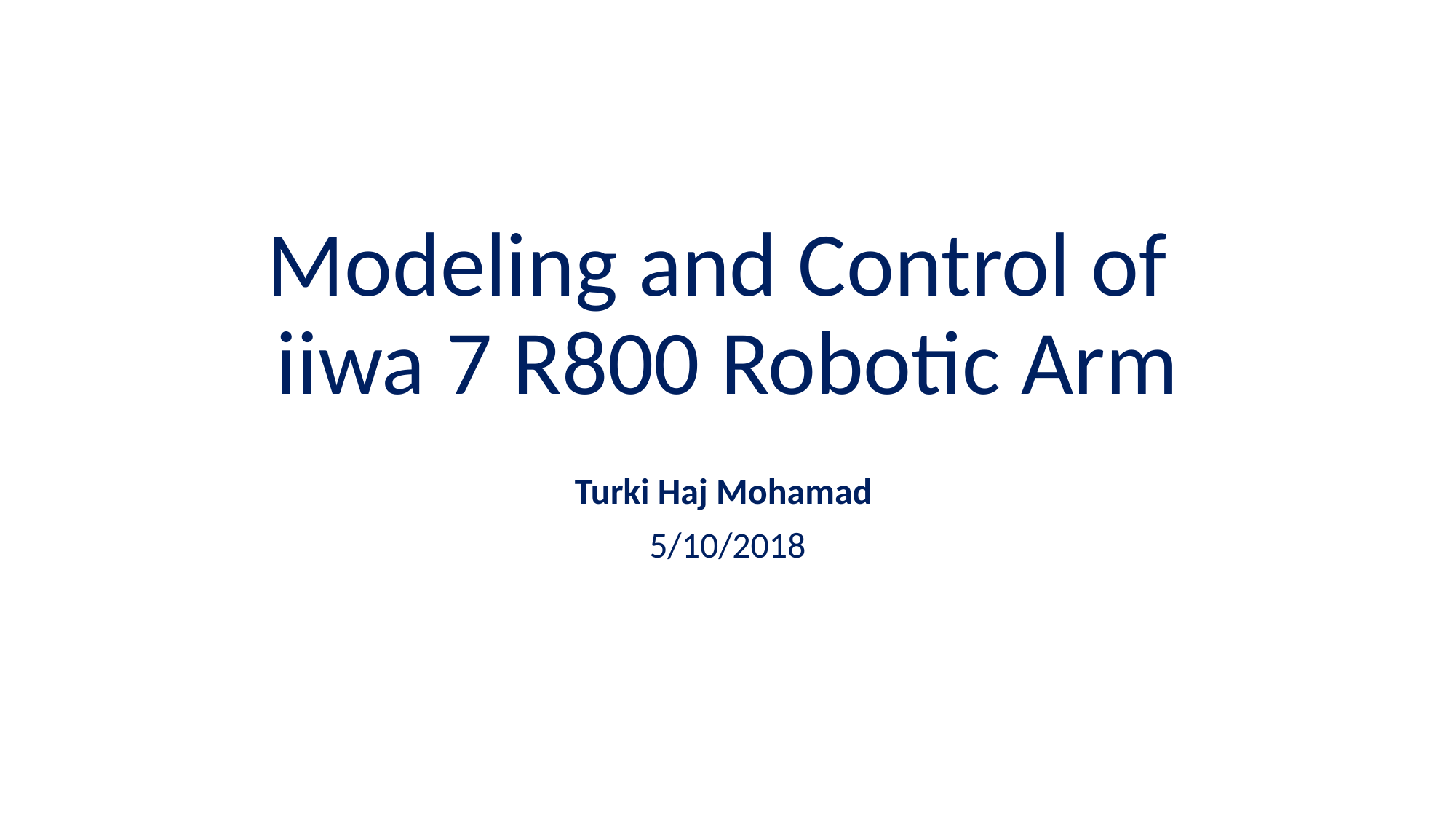

# Modeling and Control of iiwa 7 R800 Robotic Arm
Turki Haj Mohamad
5/10/2018